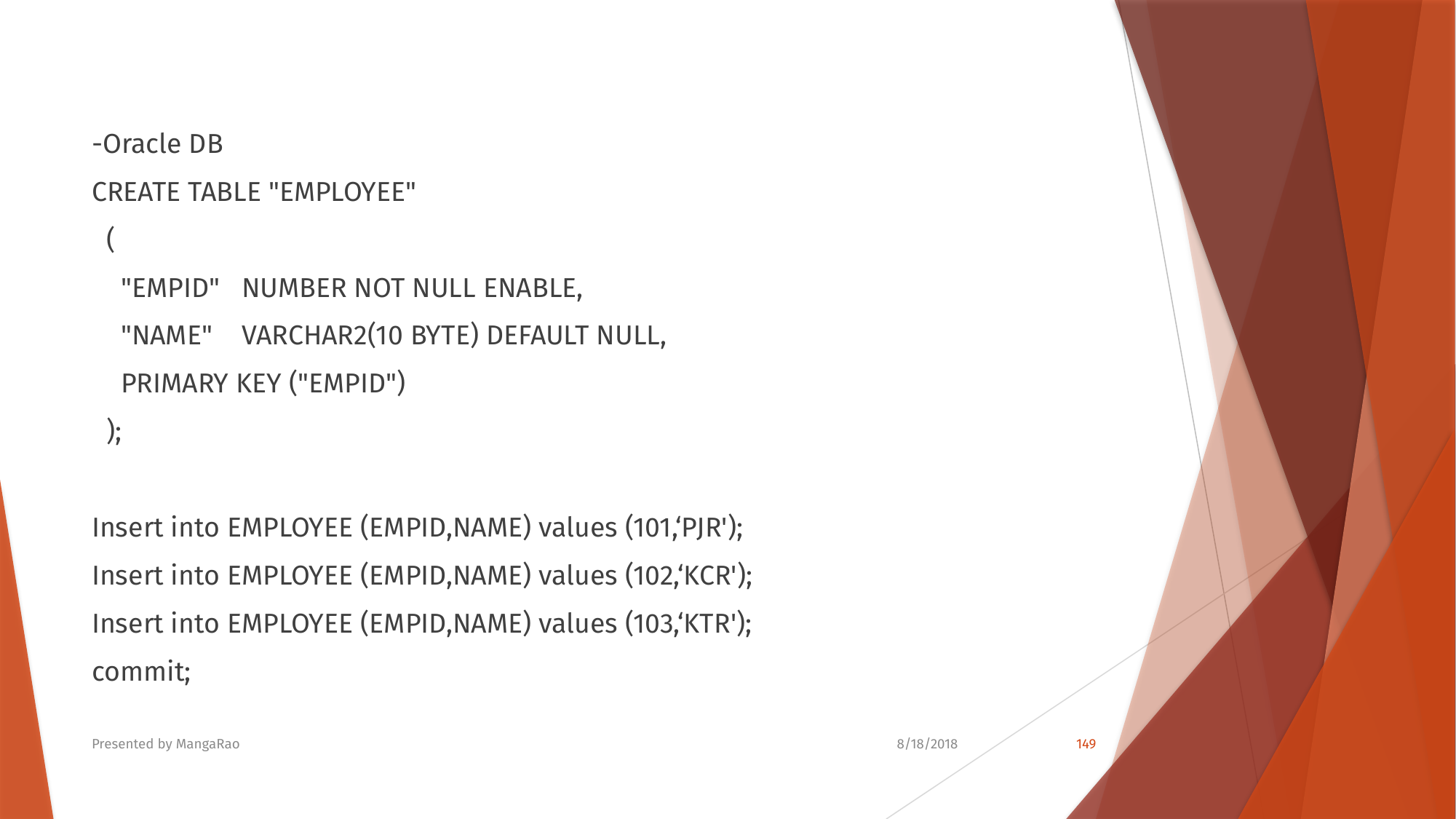

-Oracle DB
CREATE TABLE "EMPLOYEE"
  (
    "EMPID"   NUMBER NOT NULL ENABLE,
    "NAME"    VARCHAR2(10 BYTE) DEFAULT NULL,
    PRIMARY KEY ("EMPID")
  );

Insert into EMPLOYEE (EMPID,NAME) values (101,‘PJR');
Insert into EMPLOYEE (EMPID,NAME) values (102,‘KCR');
Insert into EMPLOYEE (EMPID,NAME) values (103,‘KTR');
commit;
Presented by MangaRao
8/18/2018
149